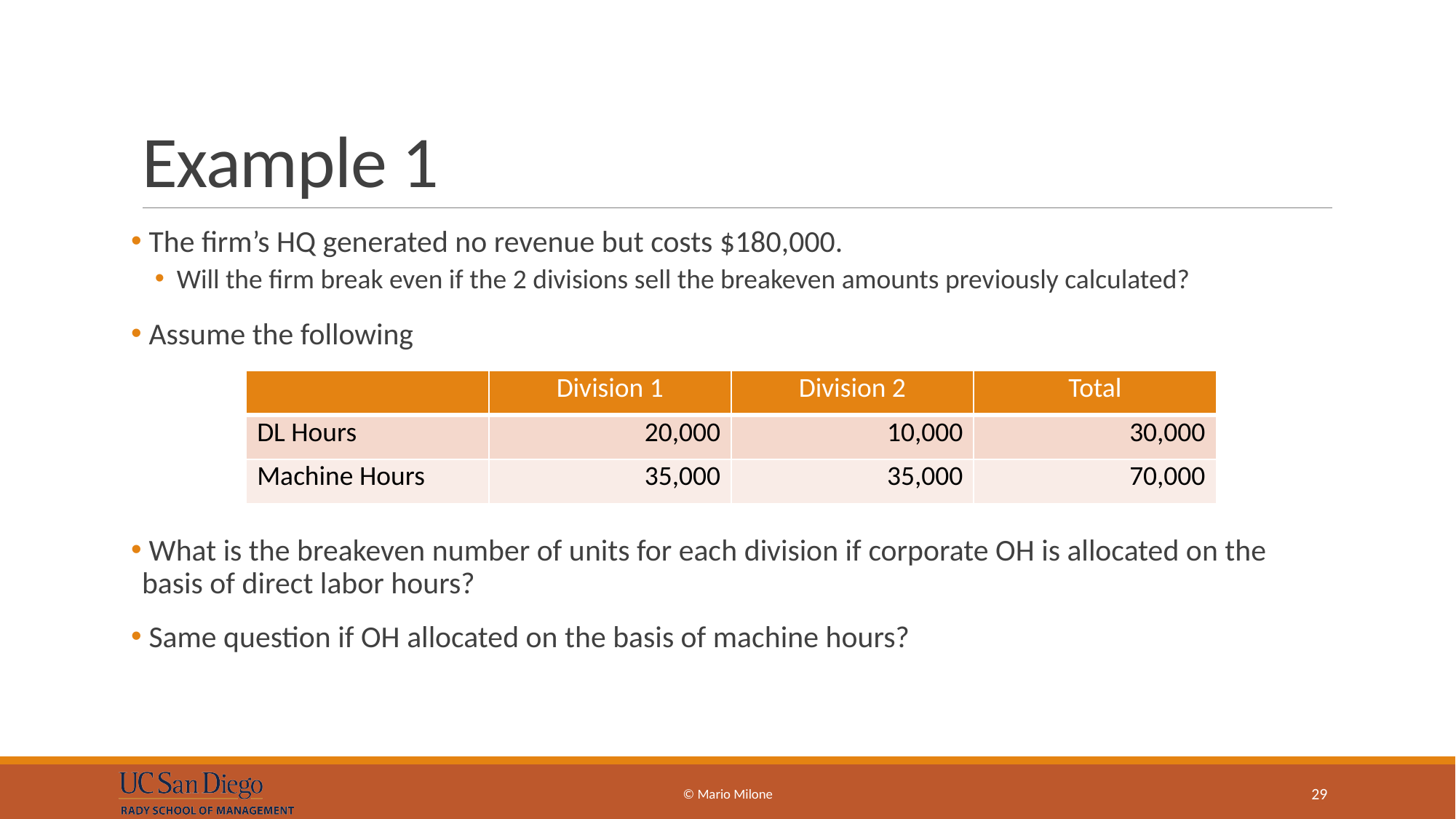

# Example 1
 The firm’s HQ generated no revenue but costs $180,000.
Will the firm break even if the 2 divisions sell the breakeven amounts previously calculated?
 Assume the following

 What is the breakeven number of units for each division if corporate OH is allocated on the basis of direct labor hours?
 Same question if OH allocated on the basis of machine hours?
|  | Division 1 | Division 2 | Total |
| --- | --- | --- | --- |
| DL Hours | 20,000 | 10,000 | 30,000 |
| Machine Hours | 35,000 | 35,000 | 70,000 |
© Mario Milone
29